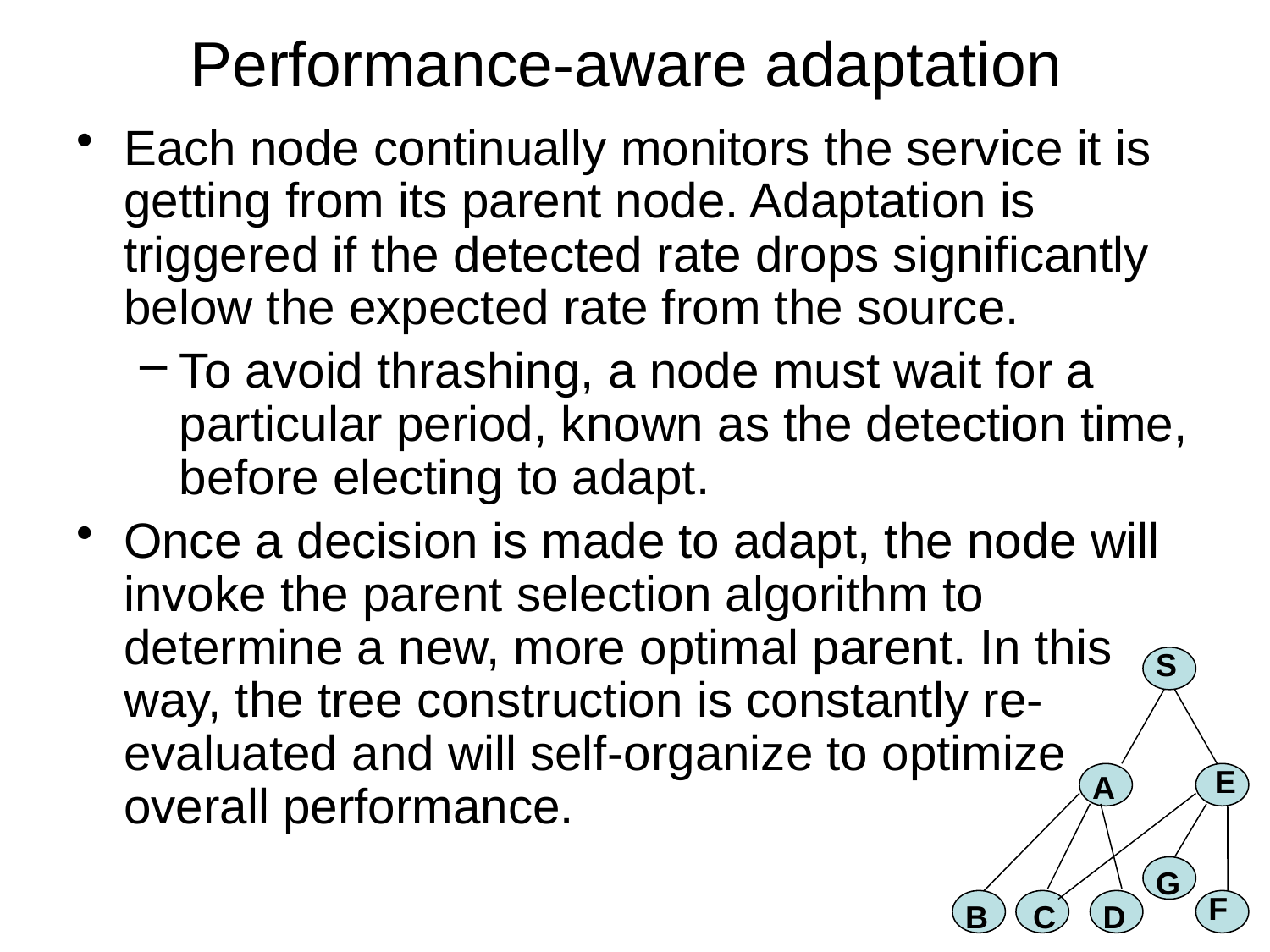

# Performance-aware adaptation
Each node continually monitors the service it is getting from its parent node. Adaptation is triggered if the detected rate drops significantly below the expected rate from the source.
To avoid thrashing, a node must wait for a particular period, known as the detection time, before electing to adapt.
Once a decision is made to adapt, the node will invoke the parent selection algorithm to determine a new, more optimal parent. In this way, the tree construction is constantly re-evaluated and will self-organize to optimize overall performance.
S

E
A

G
F

B

C

D